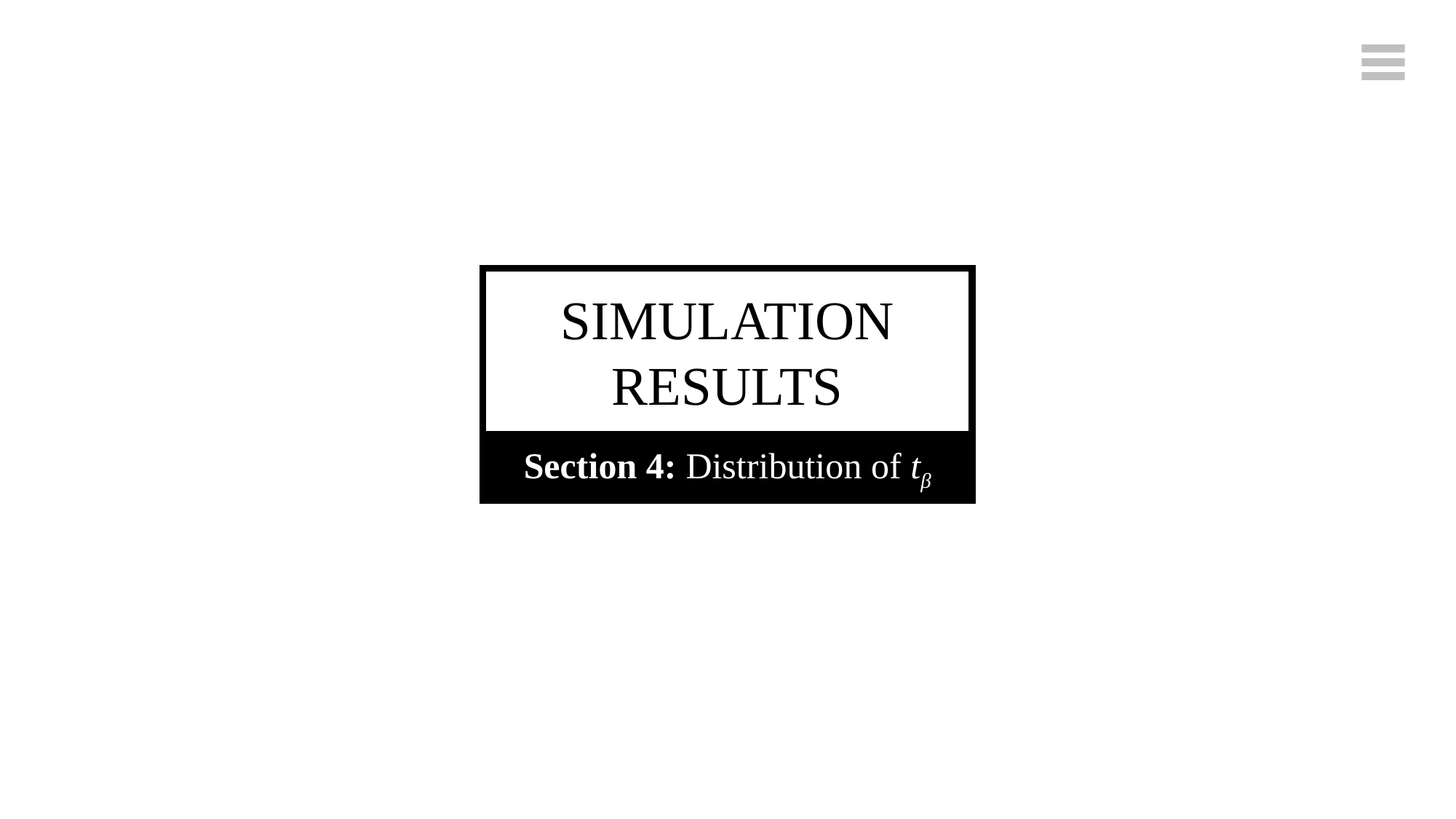

SIMULATION
RESULTS
Section 4: Distribution of tβ